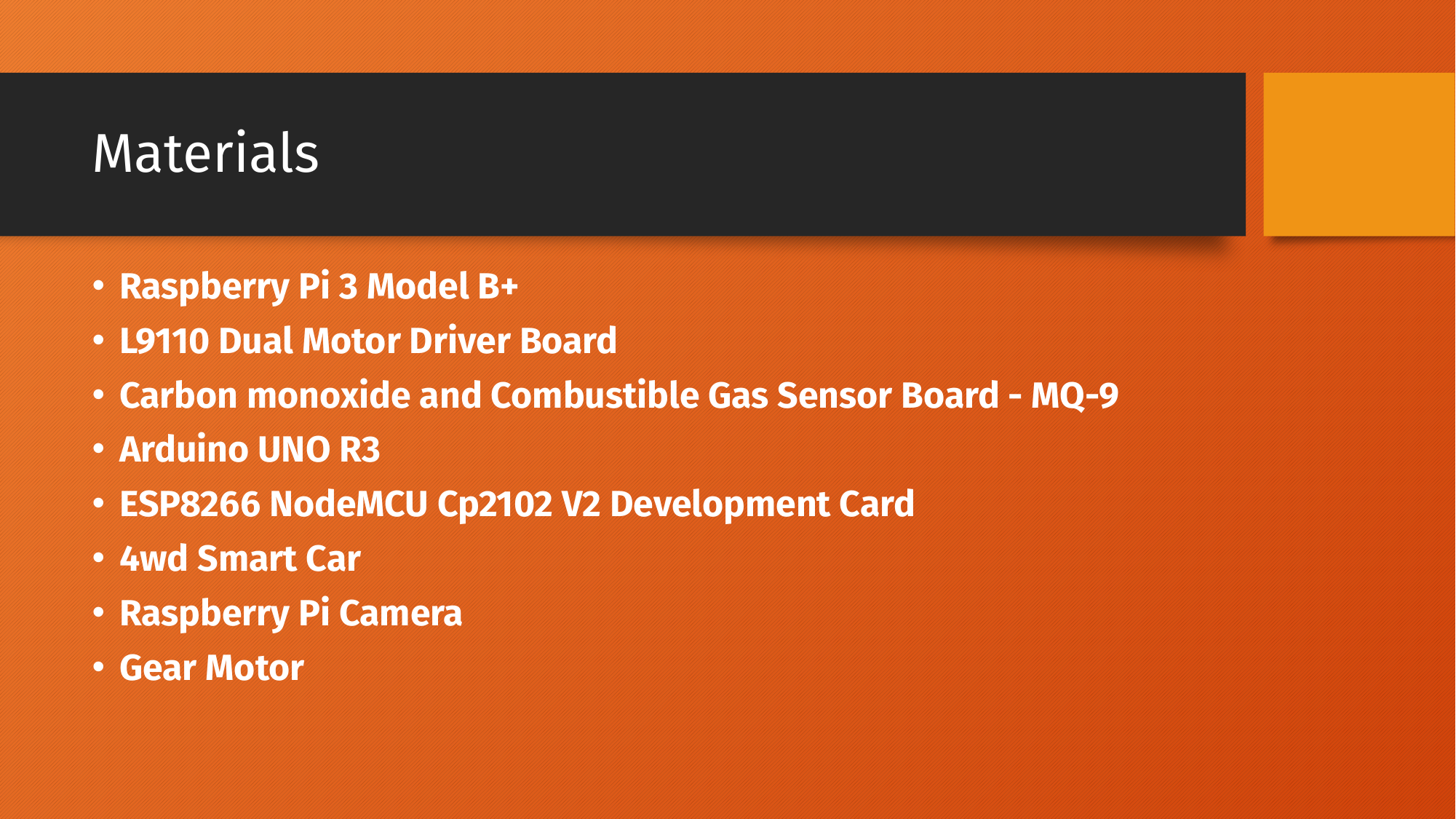

# Materials
Raspberry Pi 3 Model B+
L9110 Dual Motor Driver Board
Carbon monoxide and Combustible Gas Sensor Board - MQ-9
Arduino UNO R3
ESP8266 NodeMCU Cp2102 V2 Development Card
4wd Smart Car
Raspberry Pi Camera
Gear Motor